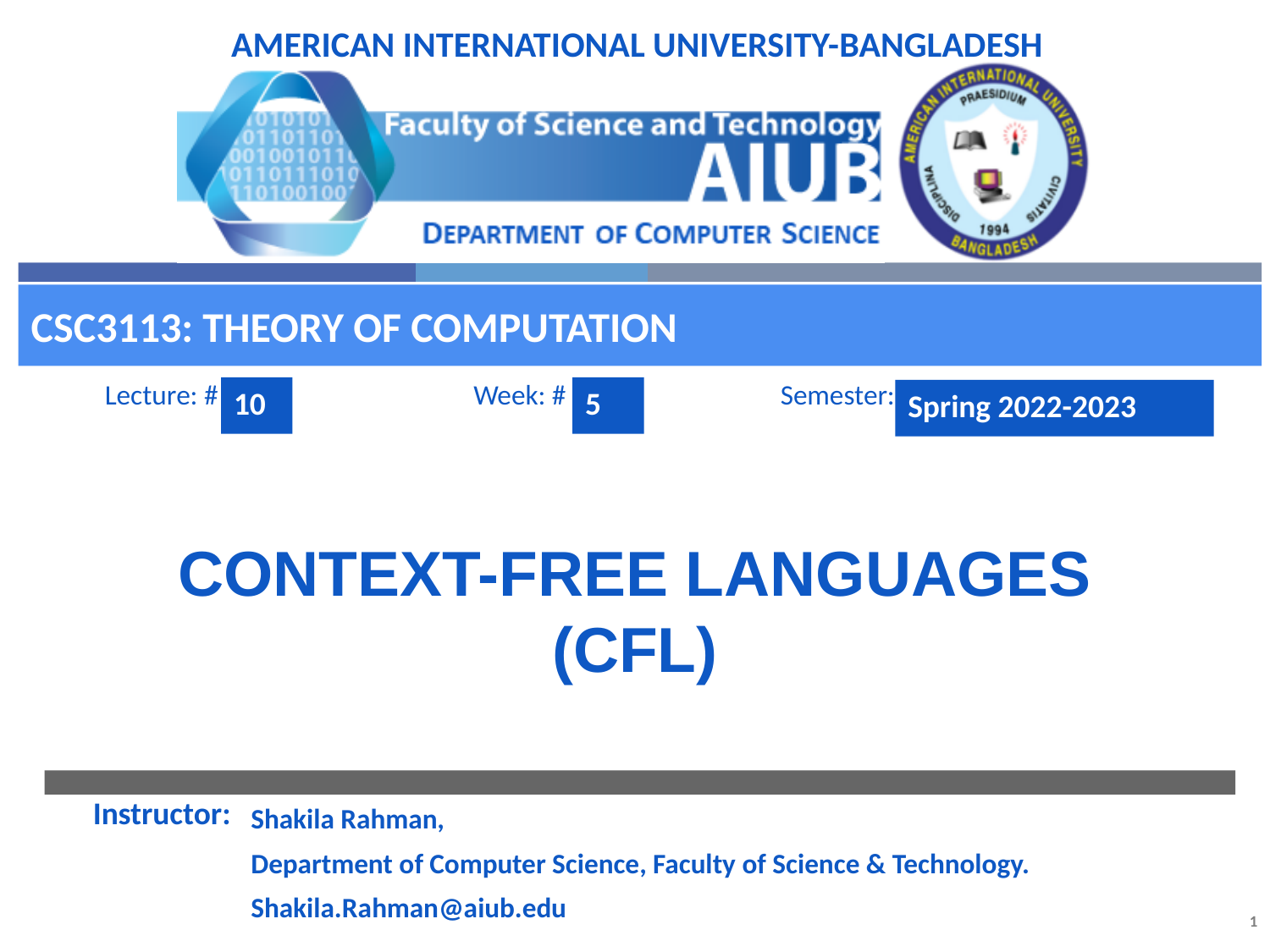

CSC3113: Theory of Computation
10
5
Spring 2022-2023
# Context-Free Languages (CFL)
Shakila Rahman,
Department of Computer Science, Faculty of Science & Technology.
Shakila.Rahman@aiub.edu